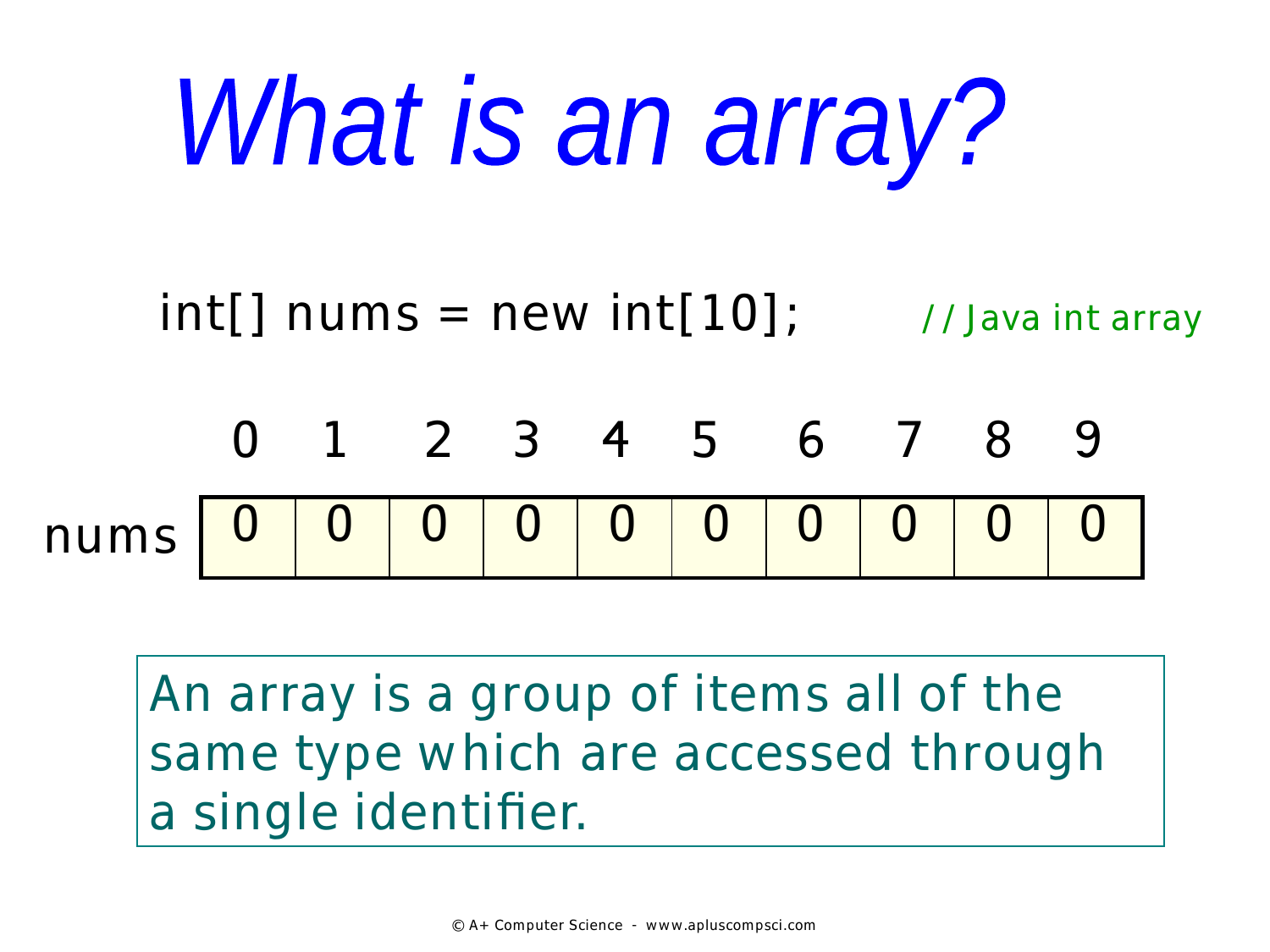

What is an array?
int[] nums = new int[10];    	//Java int array
0    1     2    3    4    5	    6	  7    8    9
nums
| 0 | 0 | 0 | 0 | 0 | 0 | 0 | 0 | 0 | 0 |
| --- | --- | --- | --- | --- | --- | --- | --- | --- | --- |
An array is a group of items all of the same type which are accessed through a single identifier.

© A+ Computer Science  -  www.apluscompsci.com